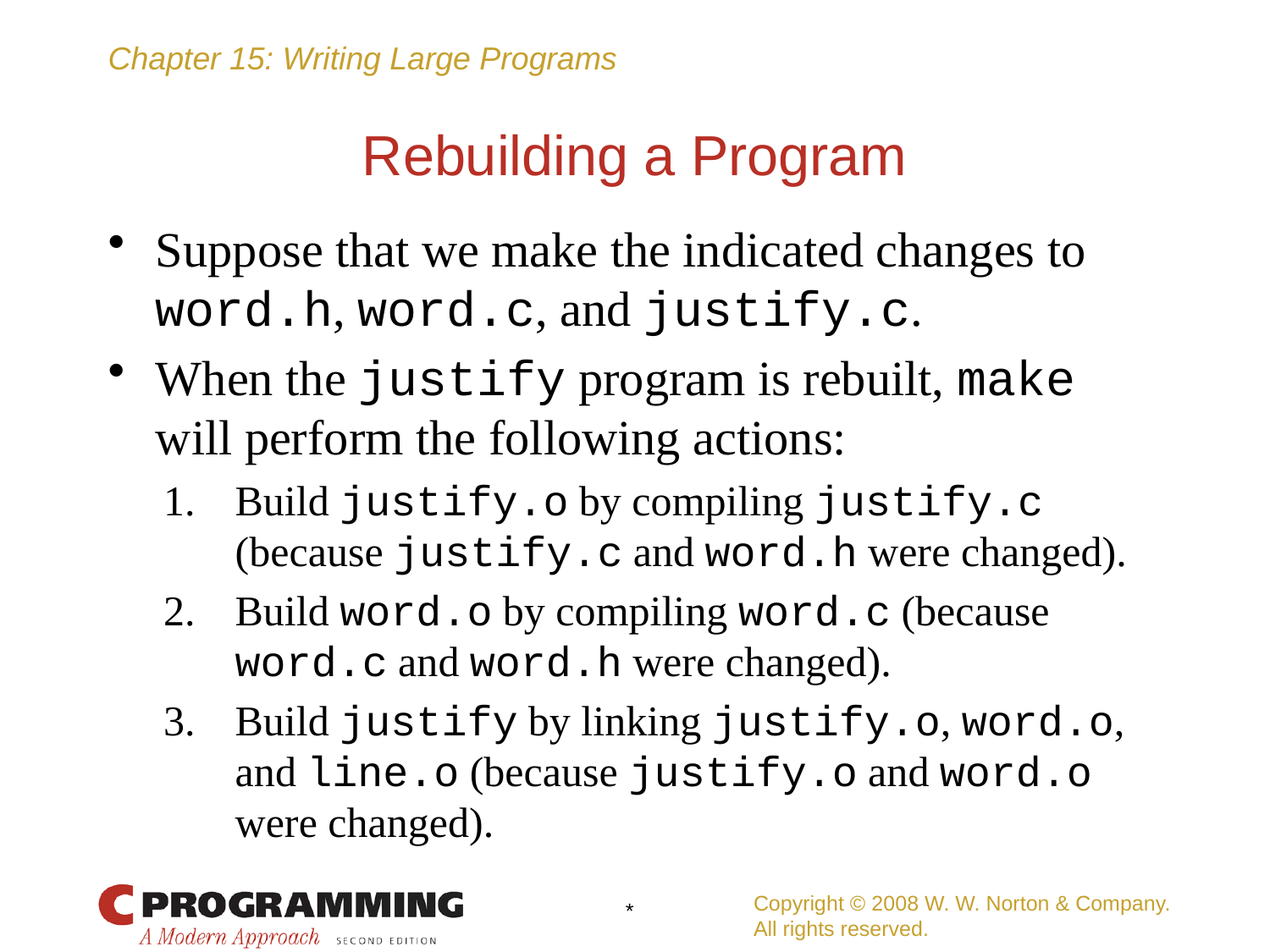

# Rebuilding a Program
Suppose that we make the indicated changes to word.h, word.c, and justify.c.
When the justify program is rebuilt, make will perform the following actions:
Build justify.o by compiling justify.c (because justify.c and word.h were changed).
Build word.o by compiling word.c (because word.c and word.h were changed).
Build justify by linking justify.o, word.o, and line.o (because justify.o and word.o were changed).
Copyright © 2008 W. W. Norton & Company.
All rights reserved.
*